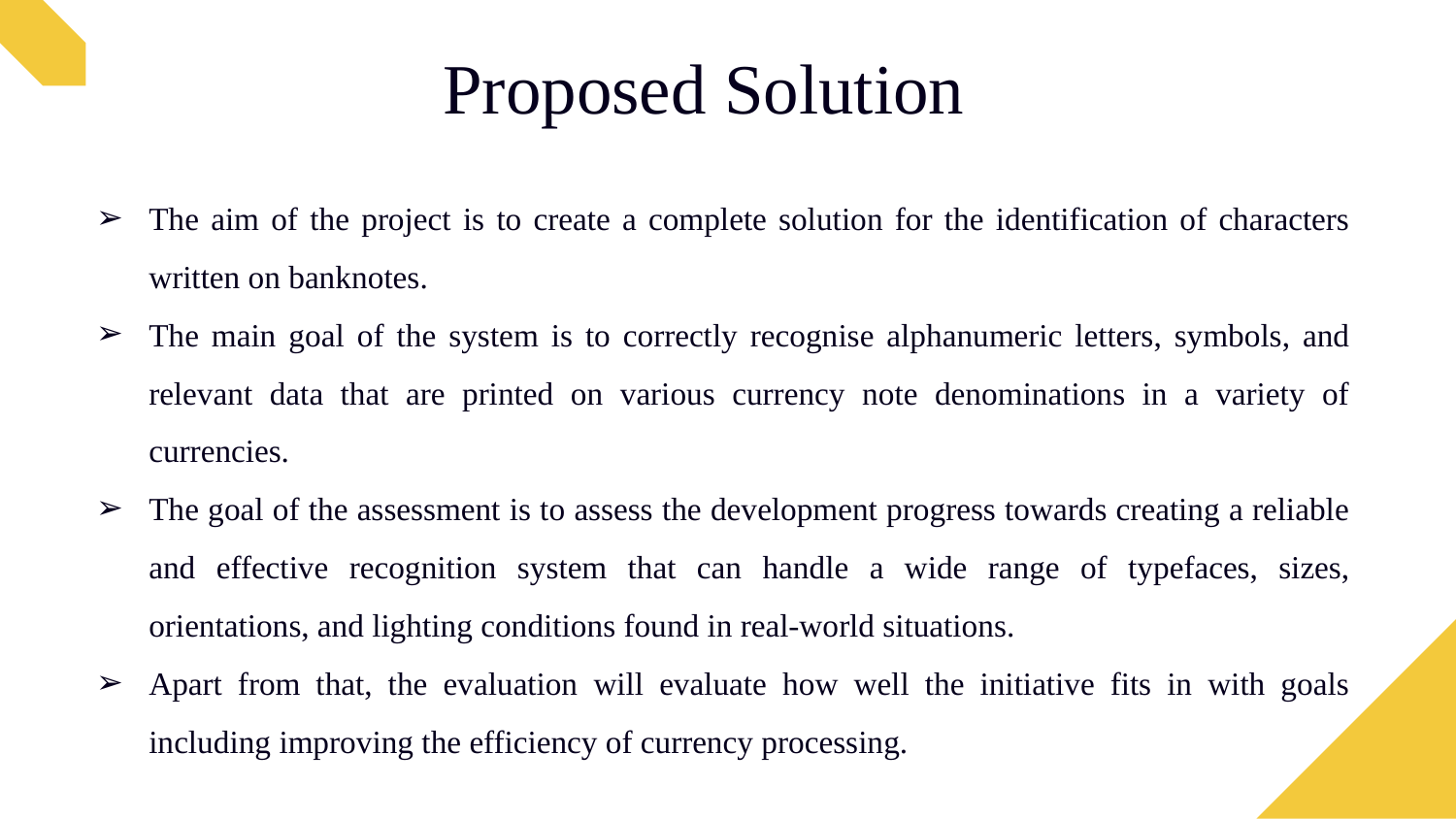

Proposed Solution
The aim of the project is to create a complete solution for the identification of characters written on banknotes.
The main goal of the system is to correctly recognise alphanumeric letters, symbols, and relevant data that are printed on various currency note denominations in a variety of currencies.
The goal of the assessment is to assess the development progress towards creating a reliable and effective recognition system that can handle a wide range of typefaces, sizes, orientations, and lighting conditions found in real-world situations.
Apart from that, the evaluation will evaluate how well the initiative fits in with goals including improving the efficiency of currency processing.